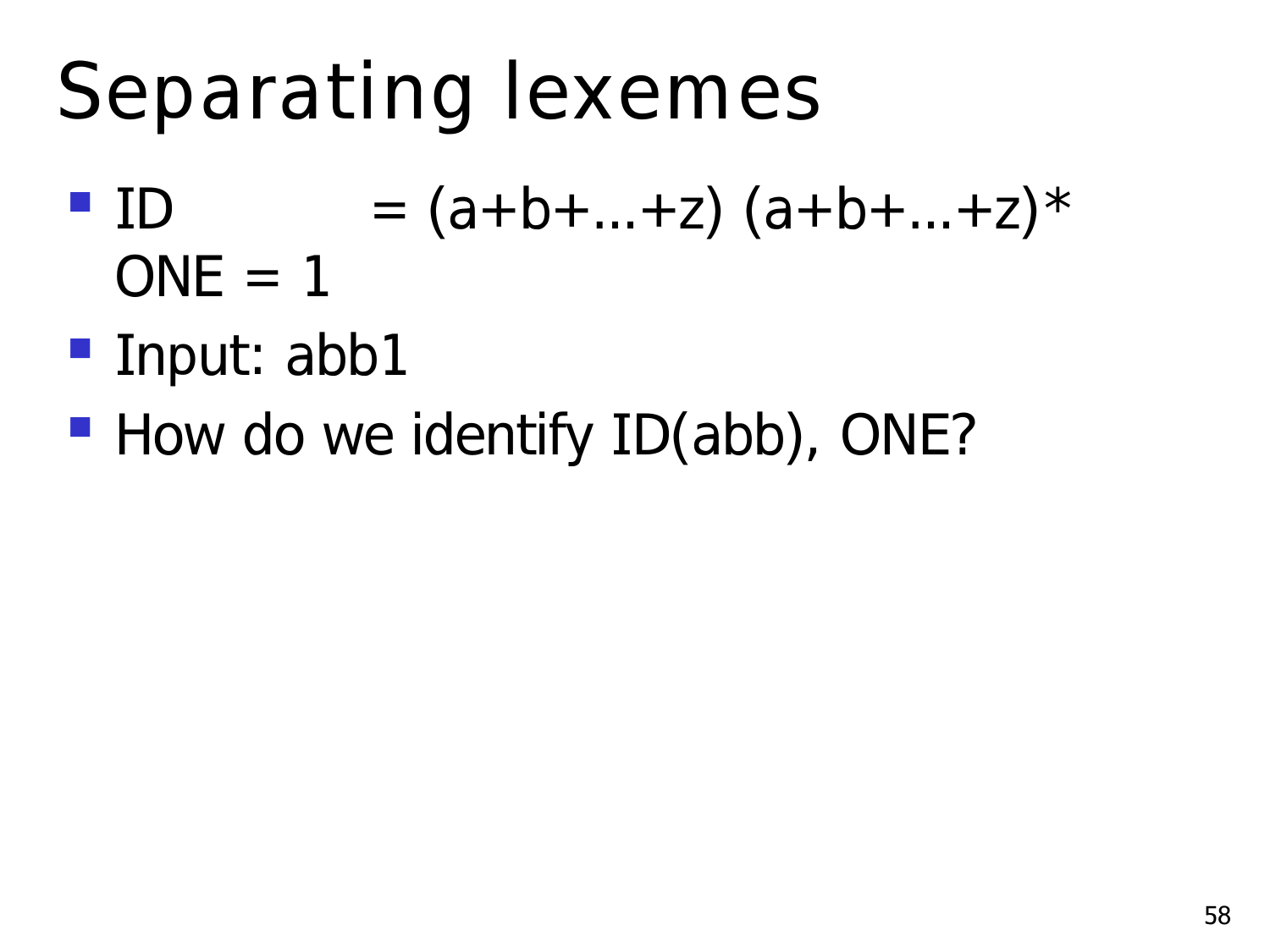

# Separating lexemes
ID		= (a+b+…+z) (a+b+…+z)*
ONE	= 1
Input: abb1
How do we identify ID(abb), ONE?
58